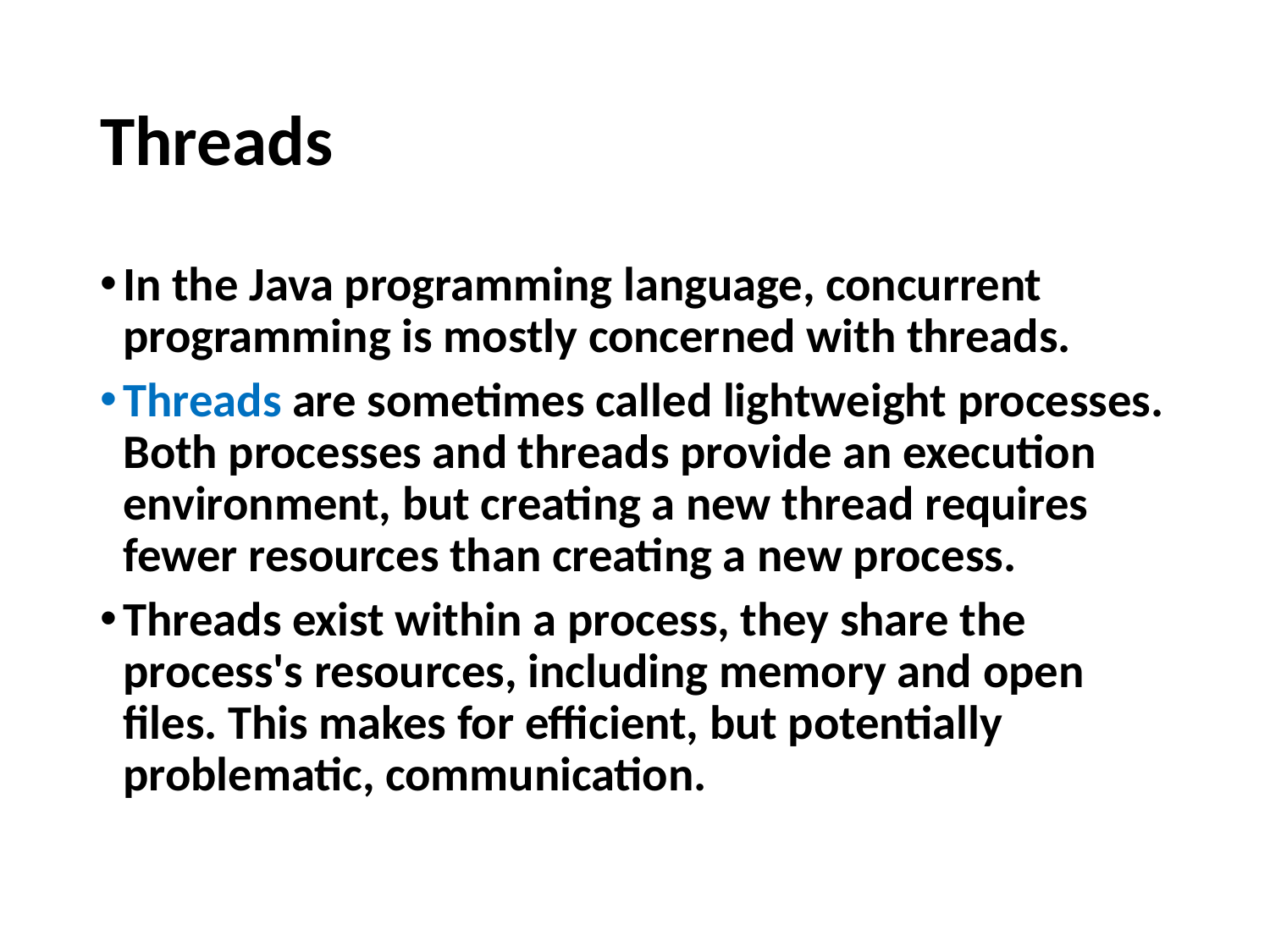

# Threads
In the Java programming language, concurrent programming is mostly concerned with threads.
Threads are sometimes called lightweight processes. Both processes and threads provide an execution environment, but creating a new thread requires fewer resources than creating a new process.
Threads exist within a process, they share the process's resources, including memory and open files. This makes for efficient, but potentially problematic, communication.